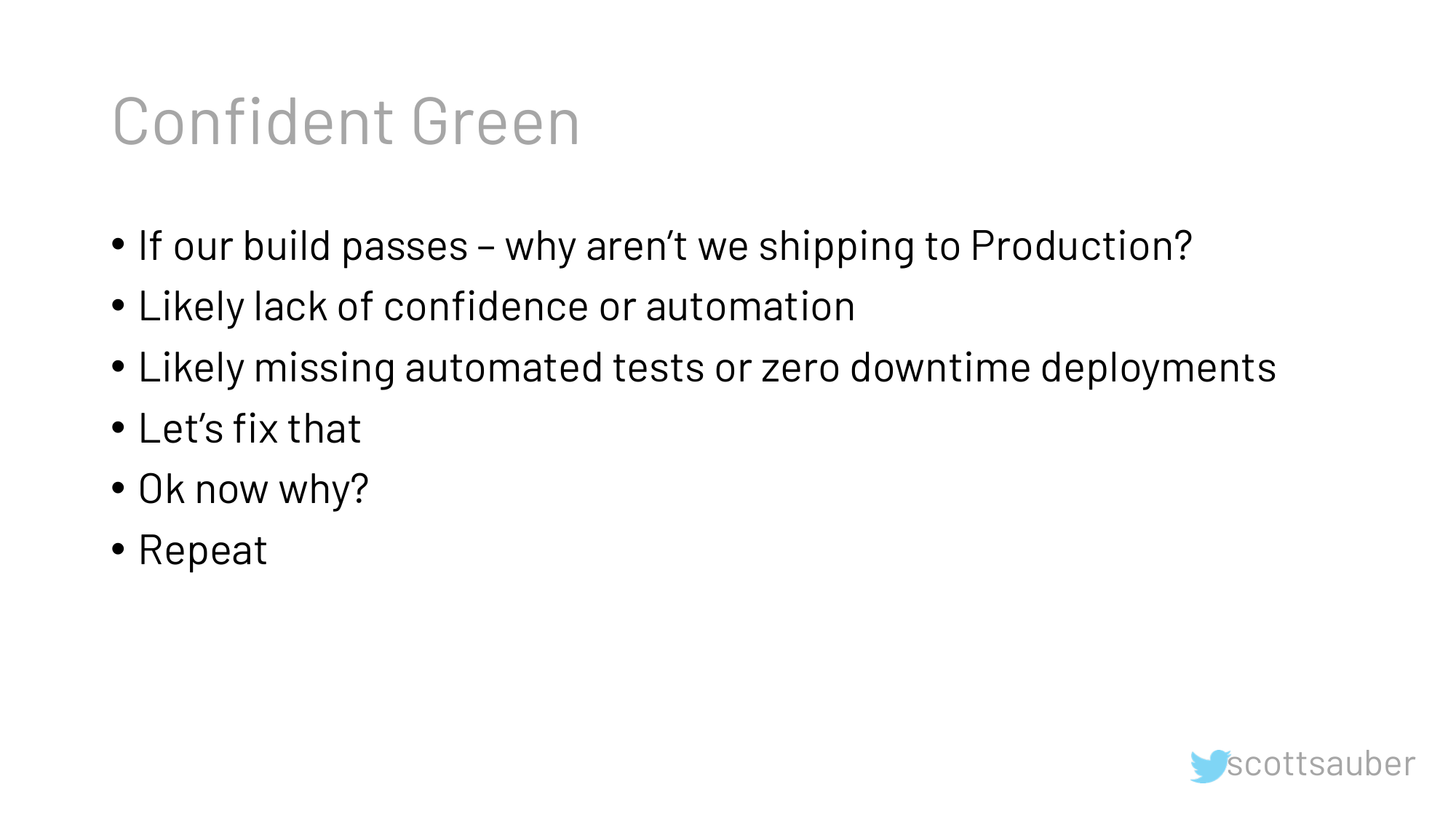

# Confident Green
If our build passes – why aren’t we shipping to Production?
Likely lack of confidence or automation
Likely missing automated tests or zero downtime deployments
Let’s fix that
Ok now why?
Repeat
scottsauber